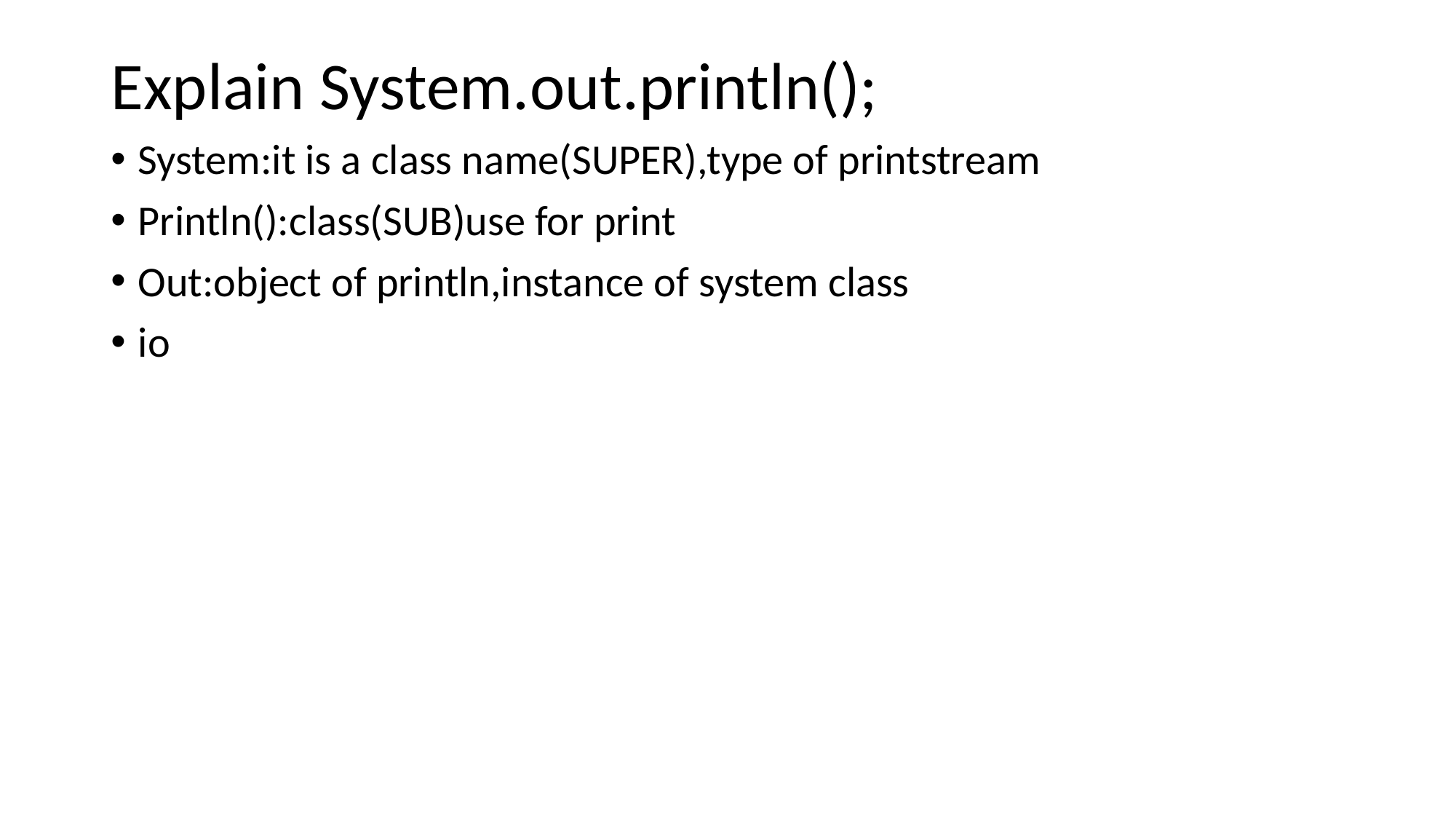

# Explain System.out.println();
System:it is a class name(SUPER),type of printstream
Println():class(SUB)use for print
Out:object of println,instance of system class
io